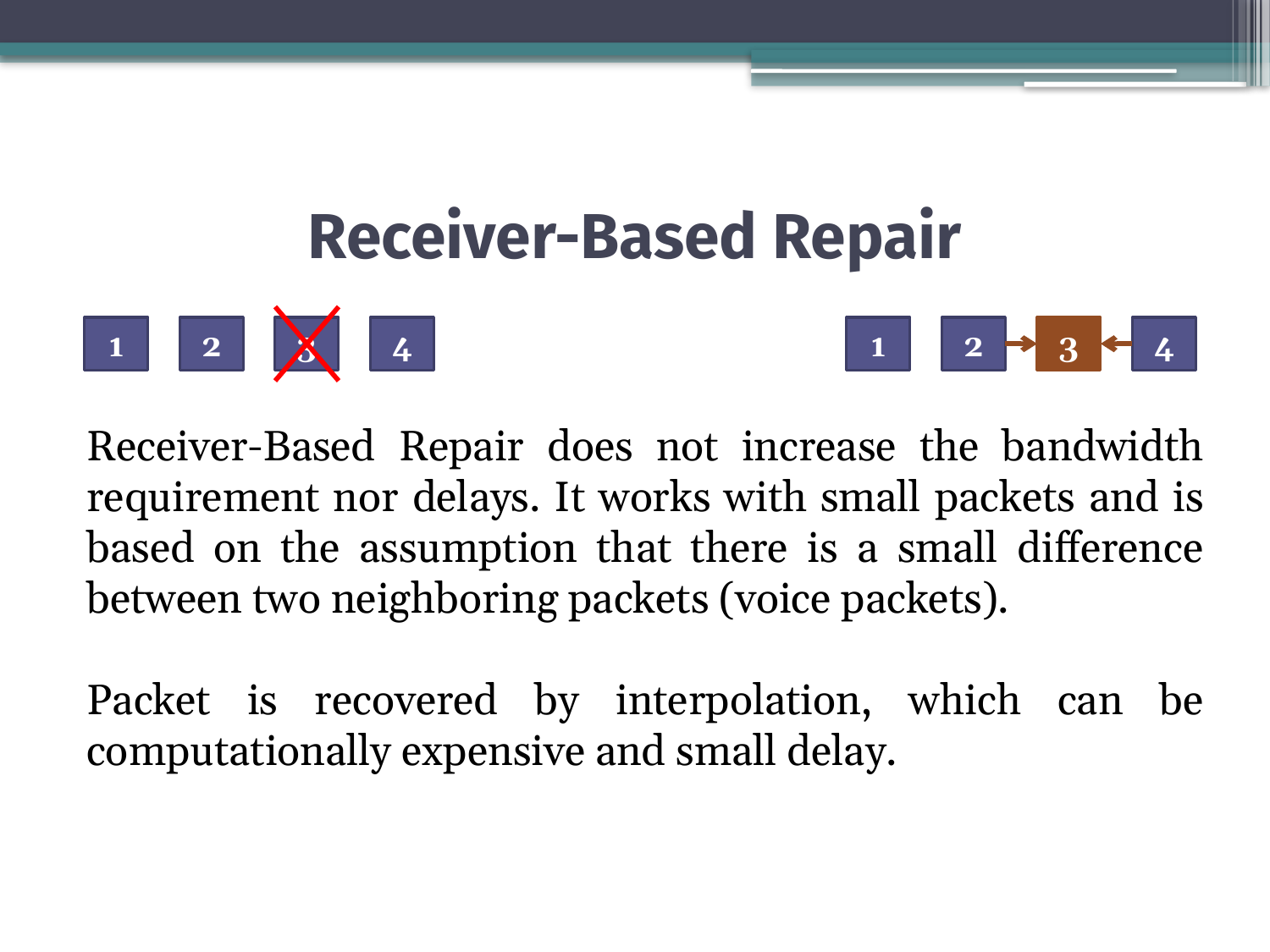

# Receiver-Based Repair
1
2
3
4
1
2
3
4
Receiver-Based Repair does not increase the bandwidth requirement nor delays. It works with small packets and is based on the assumption that there is a small difference between two neighboring packets (voice packets).

Packet is recovered by interpolation, which can be computationally expensive and small delay.